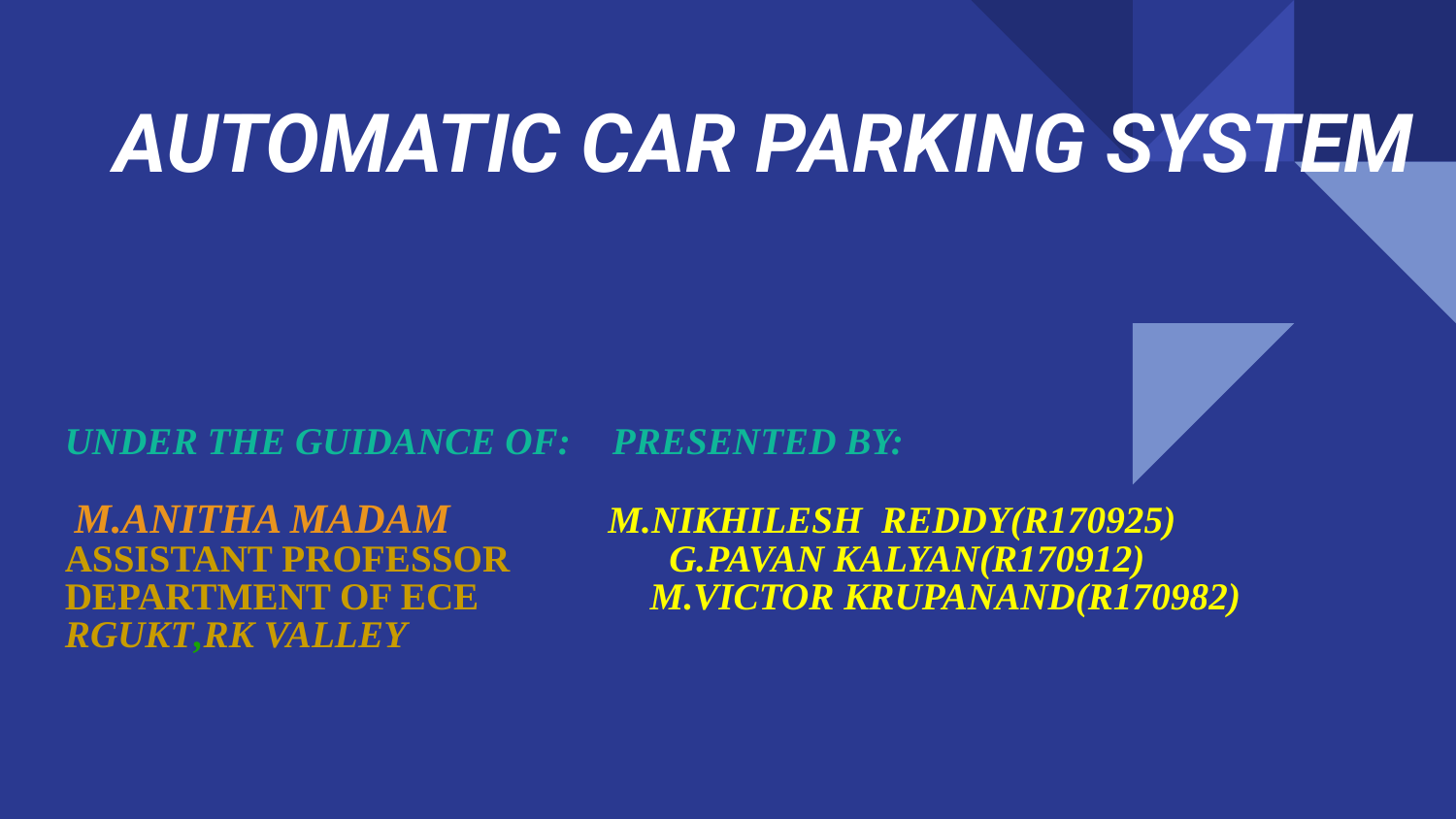

AUTOMATIC CAR PARKING SYSTEM
UNDER THE GUIDANCE OF:					PRESENTED BY:

 M.ANITHA MADAM		              M.NIKHILESH  REDDY(R170925)
ASSISTANT PROFESSOR		      G.PAVAN KALYAN(R170912)
DEPARTMENT OF ECE                  M.VICTOR KRUPANAND(R170982)  RGUKT,RK VALLEY